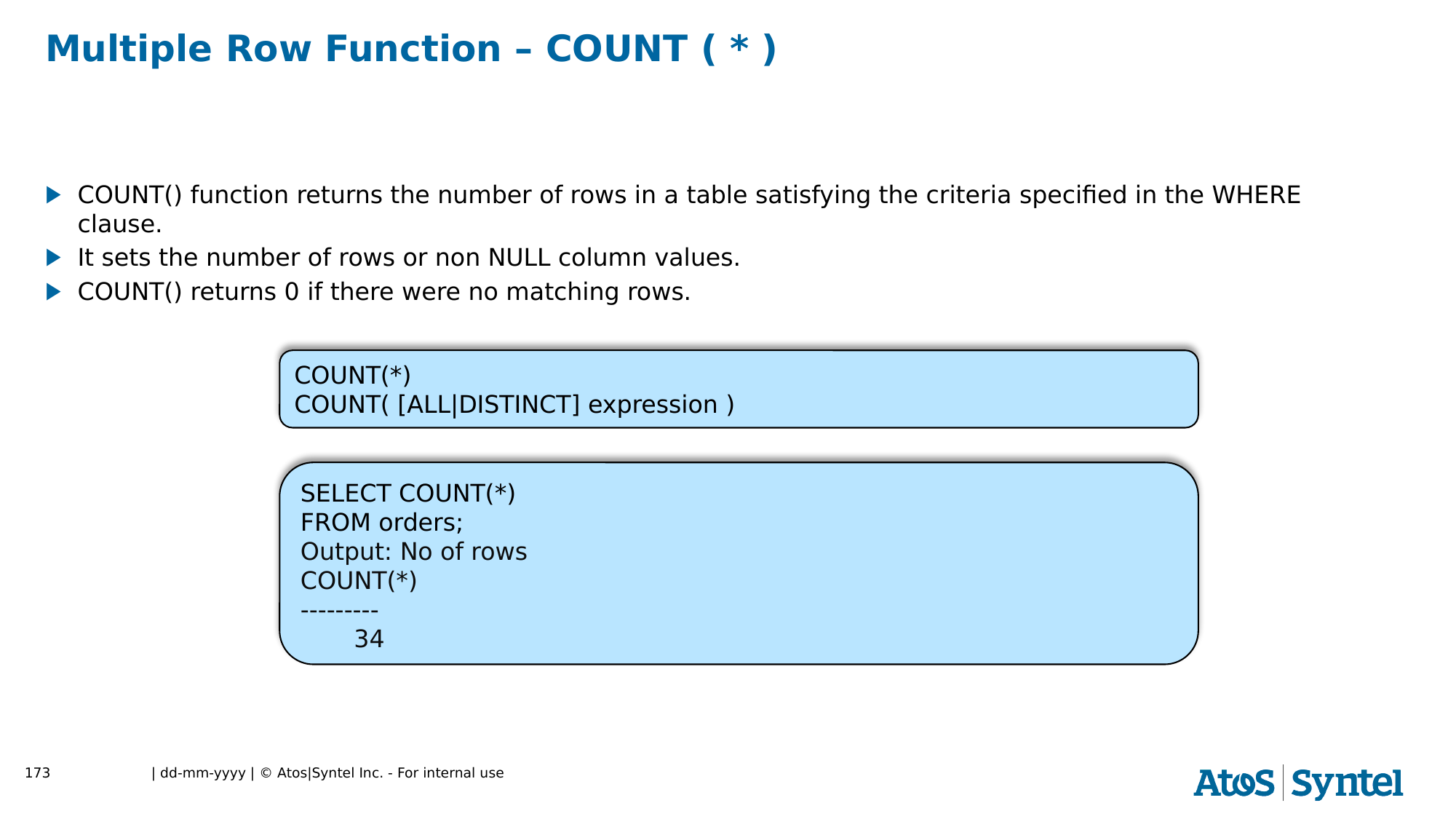

# Multiple Row Function – COUNT ( * )
COUNT() function returns the number of rows in a table satisfying the criteria specified in the WHERE clause.
It sets the number of rows or non NULL column values.
COUNT() returns 0 if there were no matching rows.

COUNT(*)
COUNT( [ALL|DISTINCT] expression )
SELECT COUNT(*)
FROM orders;
Output: No of rows
COUNT(*)
---------
       34